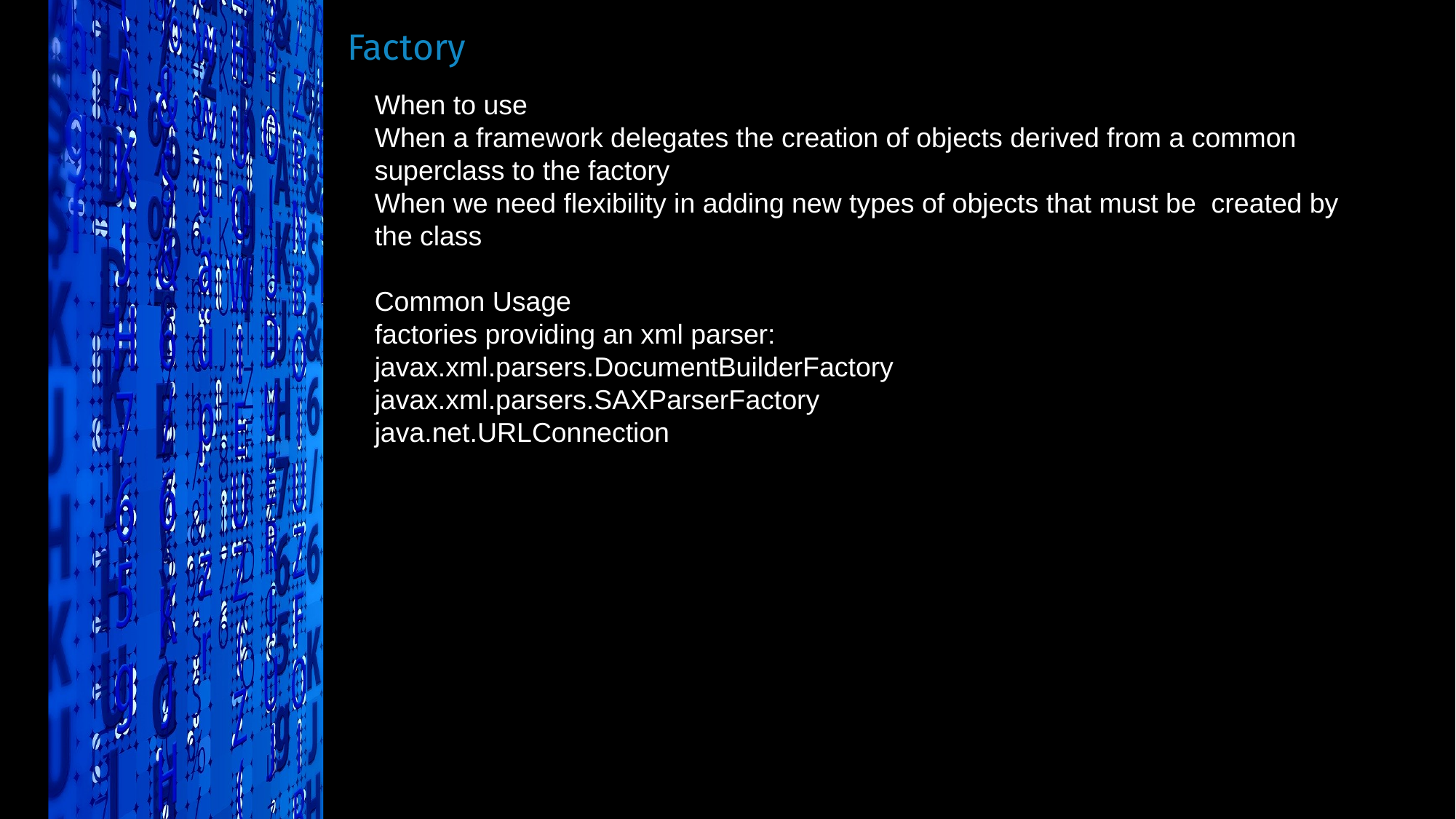

Factory
When to use
When a framework delegates the creation of objects derived from a common  superclass to the factory
When we need flexibility in adding new types of objects that must be  created by the class

Common Usage
factories providing an xml parser:
javax.xml.parsers.DocumentBuilderFactory
javax.xml.parsers.SAXParserFactory
java.net.URLConnection